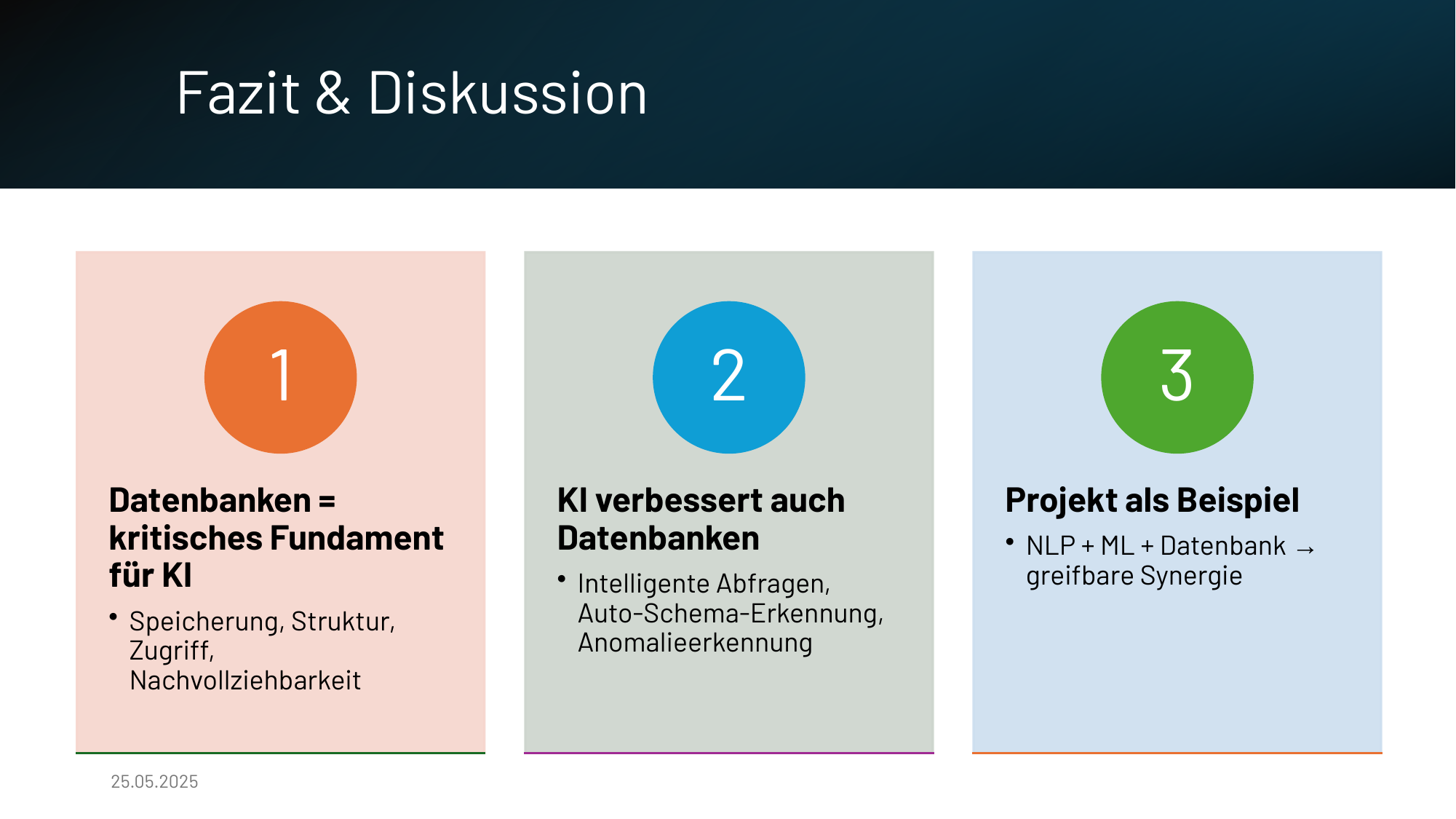

# Fazit & Diskussion
Datenbanken = kritisches Fundament für KI
Speicherung, Struktur, Zugriff, Nachvollziehbarkeit
1
KI verbessert auch Datenbanken
Intelligente Abfragen, Auto-Schema-Erkennung, Anomalieerkennung
2
Projekt als Beispiel
NLP + ML + Datenbank → greifbare Synergie
3
25.05.2025
13